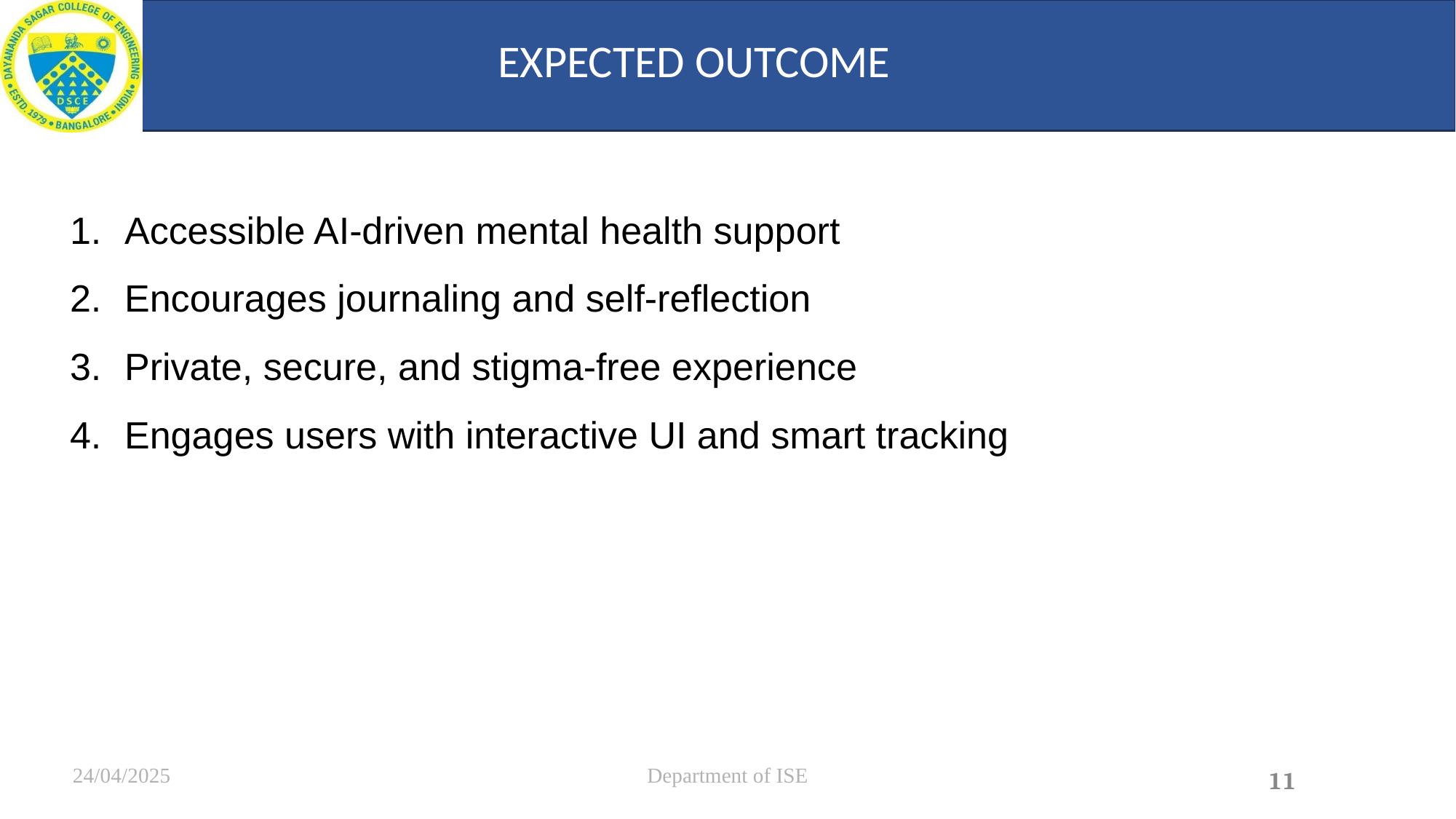

# EXPECTED OUTCOME
Accessible AI-driven mental health support
Encourages journaling and self-reflection
Private, secure, and stigma-free experience
Engages users with interactive UI and smart tracking

24/04/2025
Department of ISE
11